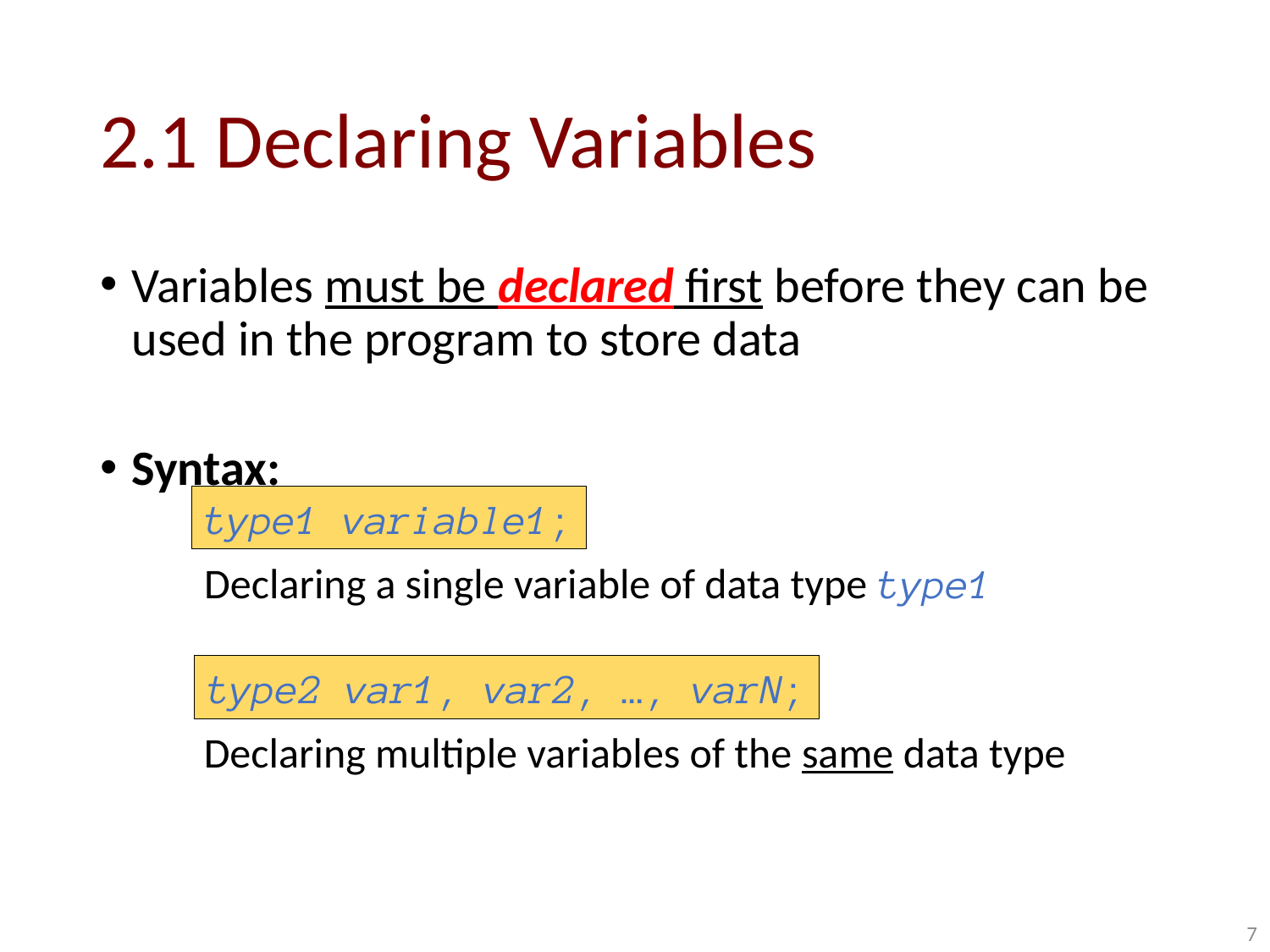

# 2.1 Declaring Variables
Variables must be declared first before they can be used in the program to store data

Syntax:
type1 variable1;
Declaring a single variable of data type type1
type2 var1, var2, …, varN;
Declaring multiple variables of the same data type
7